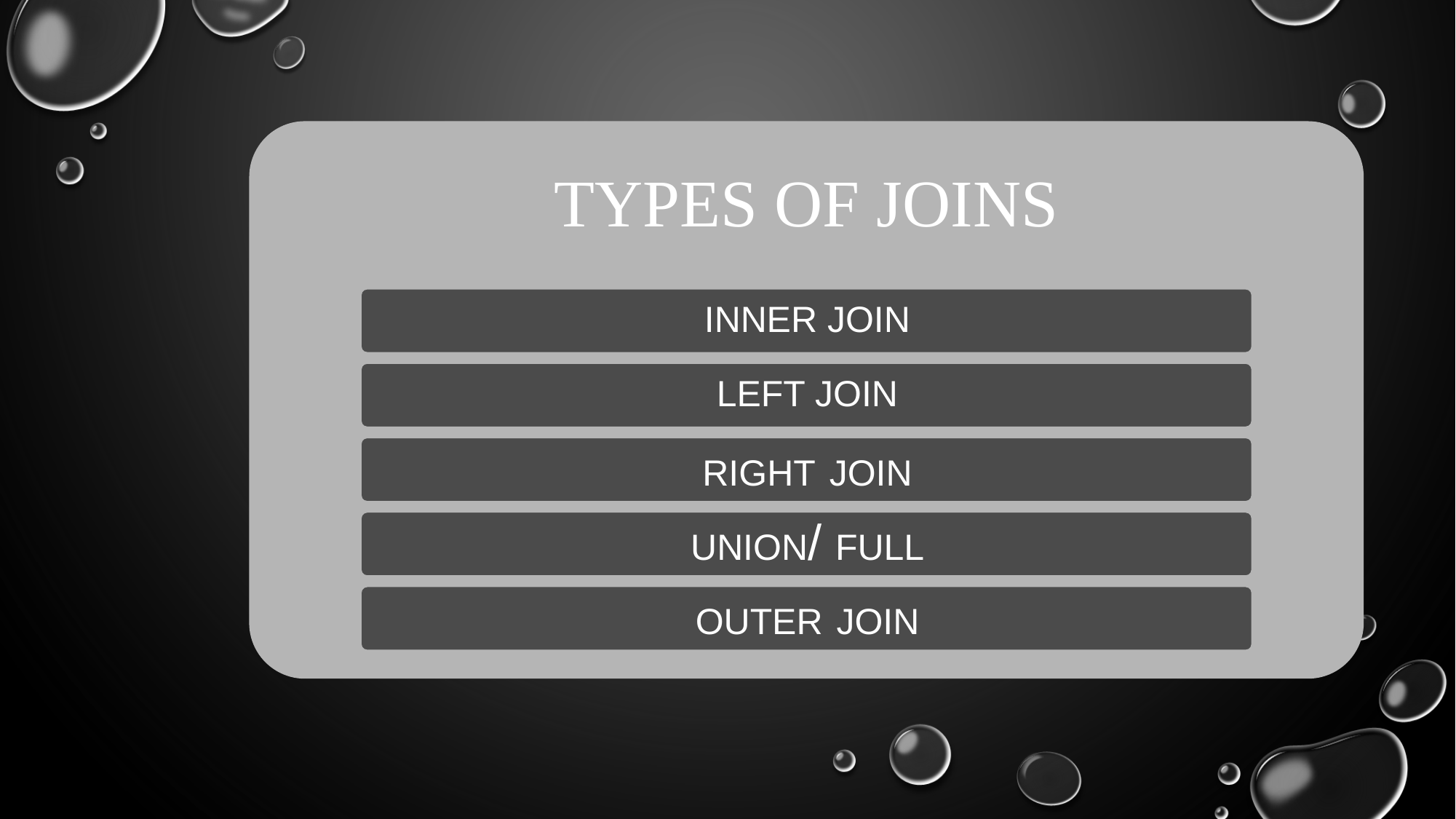

TYPES OF JOINS
INNER JOIN
LEFT JOIN
RIGHT JOIN
UNION/ FULL
OUTER JOIN